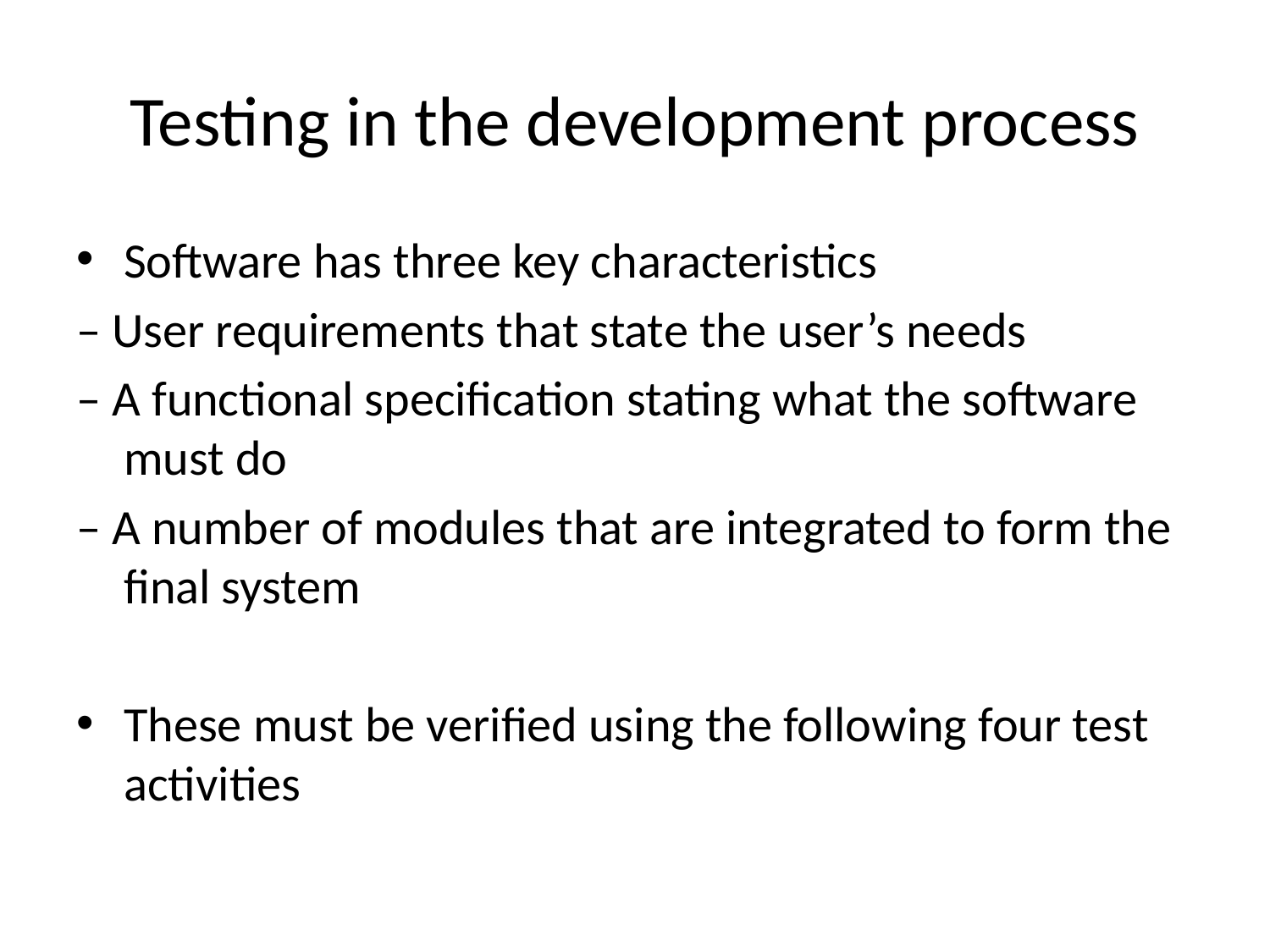

# Testing in the development process
Software has three key characteristics
– User requirements that state the user’s needs
– A functional specification stating what the software must do
– A number of modules that are integrated to form the final system

These must be verified using the following four test activities